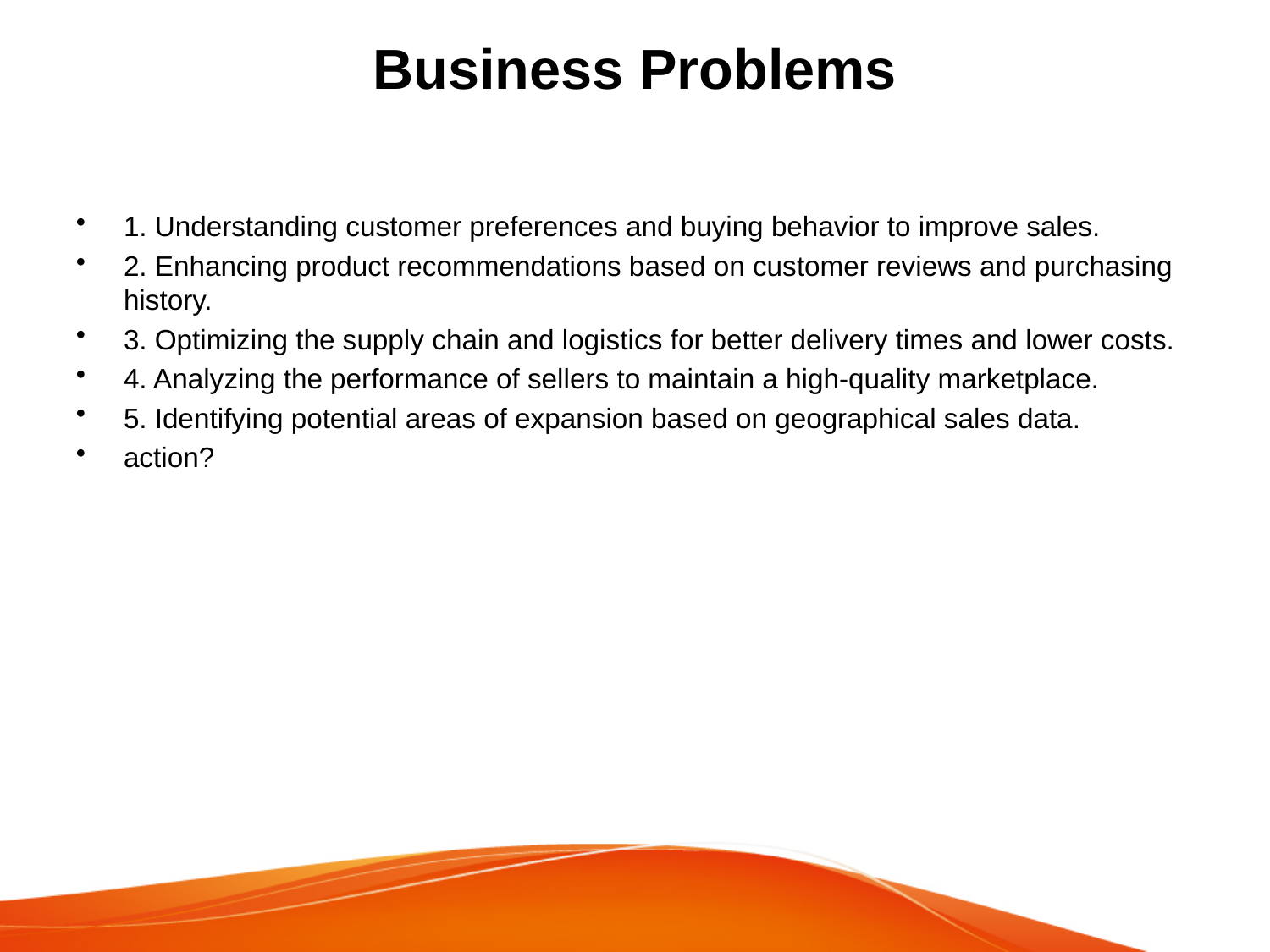

# Business Problems

1. Understanding customer preferences and buying behavior to improve sales.
2. Enhancing product recommendations based on customer reviews and purchasing history.
3. Optimizing the supply chain and logistics for better delivery times and lower costs.
4. Analyzing the performance of sellers to maintain a high-quality marketplace.
5. Identifying potential areas of expansion based on geographical sales data.
action?